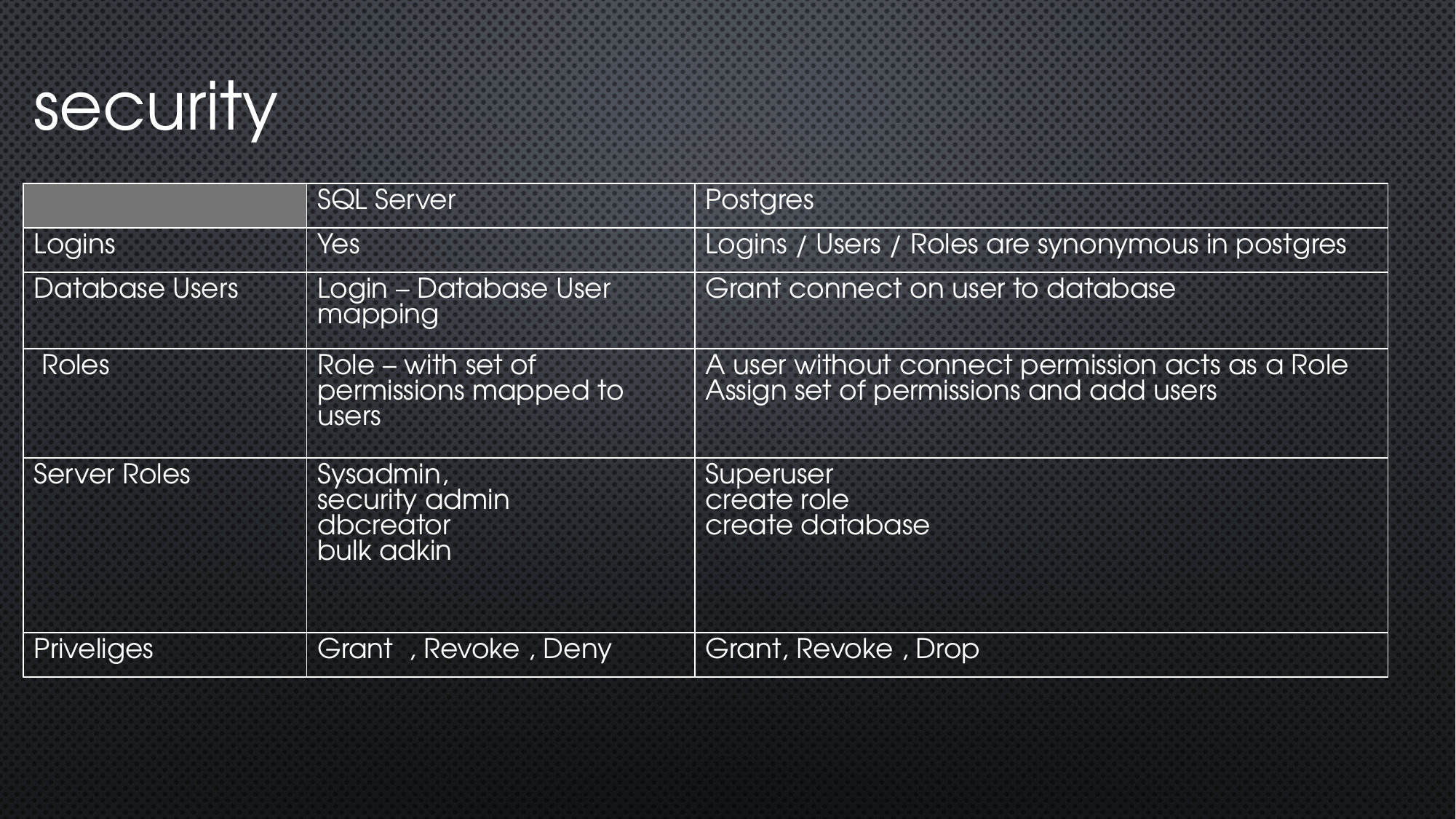

security
|  | SQL Server | Postgres |
| --- | --- | --- |
| Logins | Yes | Logins / Users / Roles are synonymous in postgres |
| Database Users | Login – Database User mapping | Grant connect on user to database |
| Roles | Role – with set of permissions mapped to users | A user without connect permission acts as a Role Assign set of permissions and add users |
| Server Roles | Sysadmin, security admin dbcreator bulk adkin | Superuser create role create database |
| Priveliges | Grant , Revoke , Deny | Grant, Revoke , Drop |